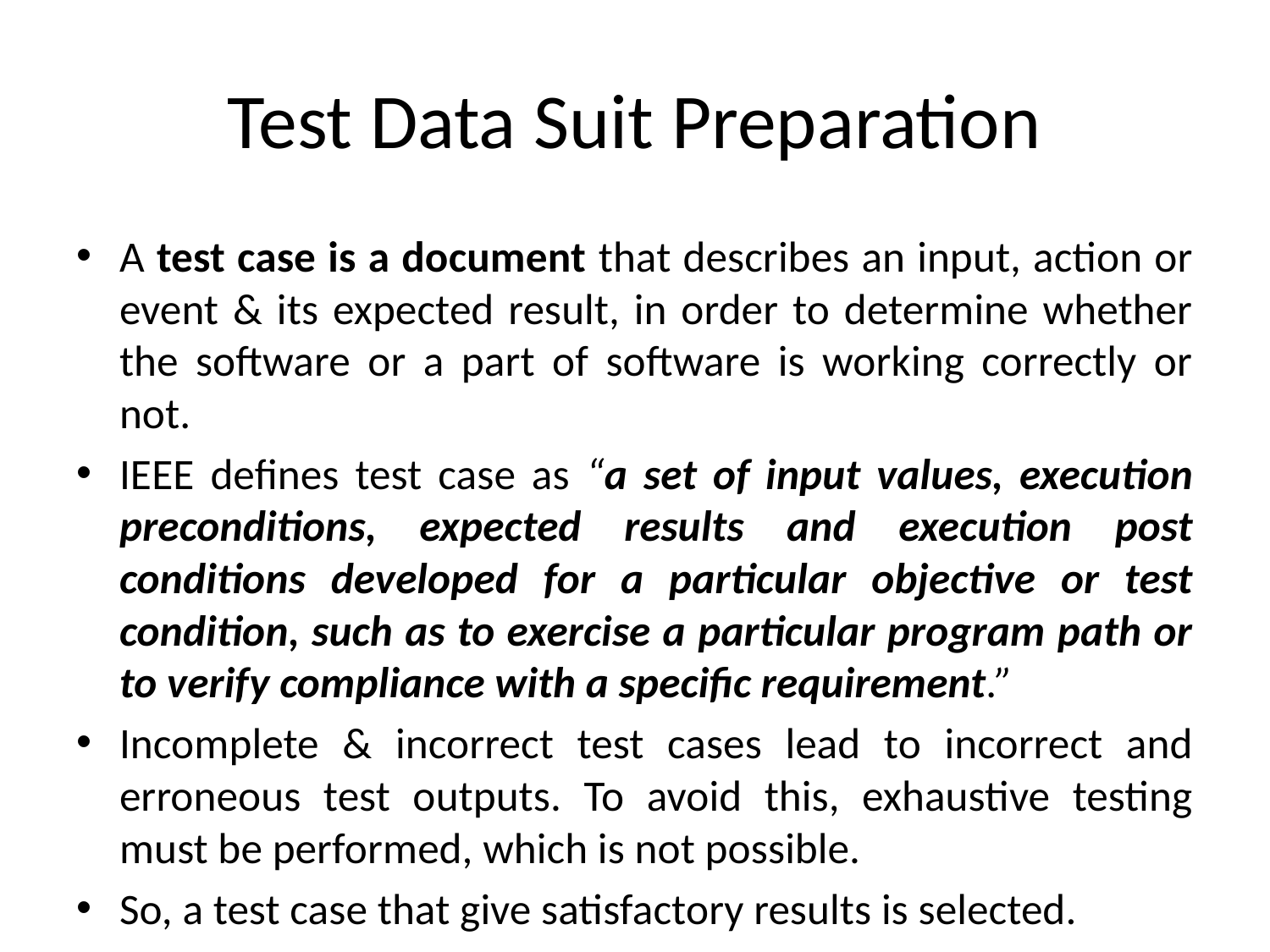

# Test Data Suit Preparation
A test case is a document that describes an input, action or event & its expected result, in order to determine whether the software or a part of software is working correctly or not.
IEEE defines test case as “a set of input values, execution preconditions, expected results and execution post conditions developed for a particular objective or test condition, such as to exercise a particular program path or to verify compliance with a specific requirement.”
Incomplete & incorrect test cases lead to incorrect and erroneous test outputs. To avoid this, exhaustive testing must be performed, which is not possible.
So, a test case that give satisfactory results is selected.